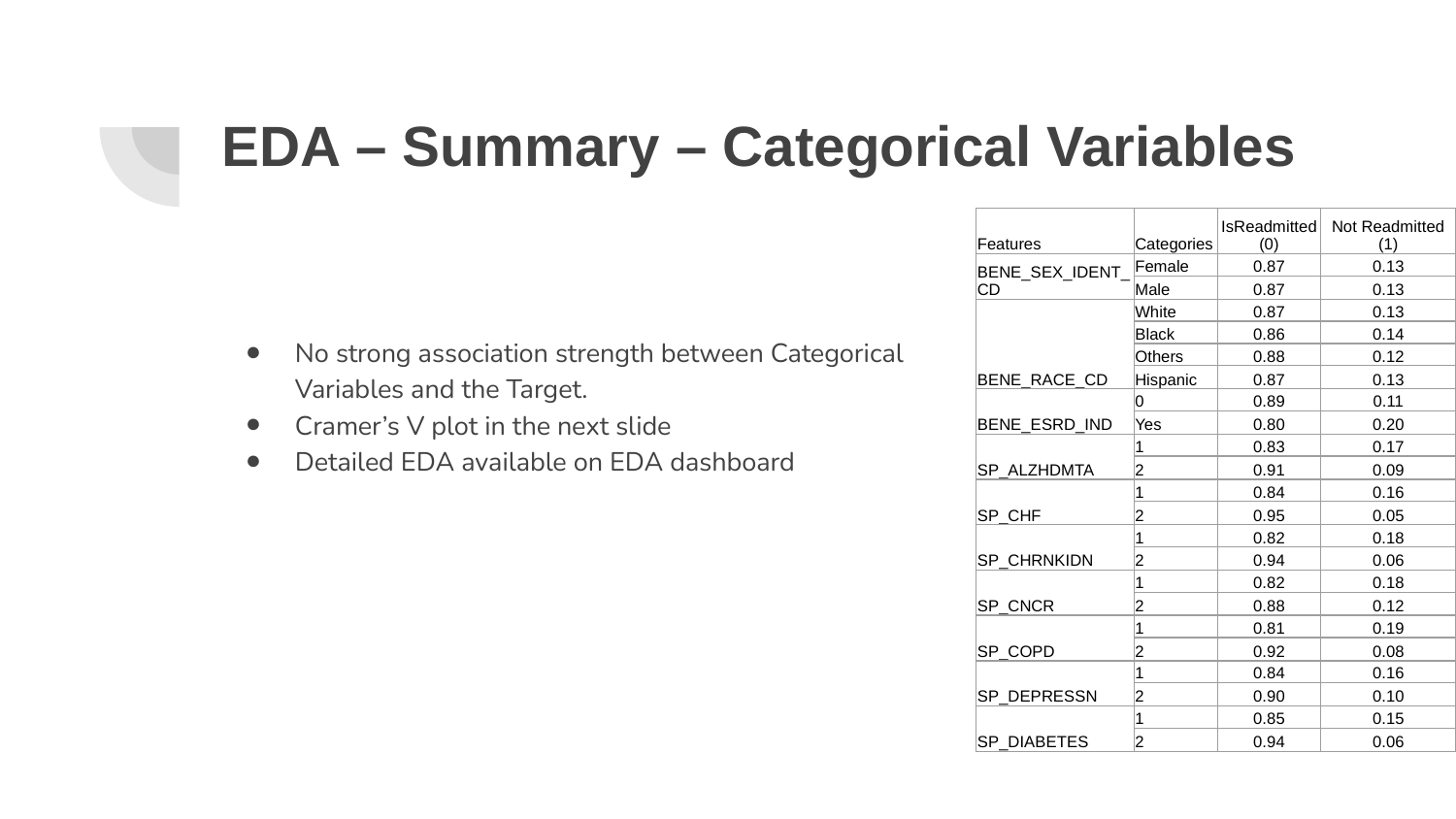

# EDA – Summary – Categorical Variables
| Features | Categories | IsReadmitted (0) | Not Readmitted (1) |
| --- | --- | --- | --- |
| BENE\_SEX\_IDENT\_CD | Female | 0.87 | 0.13 |
|  | Male | 0.87 | 0.13 |
| BENE\_RACE\_CD | White | 0.87 | 0.13 |
|  | Black | 0.86 | 0.14 |
|  | Others | 0.88 | 0.12 |
|  | Hispanic | 0.87 | 0.13 |
| BENE\_ESRD\_IND | 0 | 0.89 | 0.11 |
|  | Yes | 0.80 | 0.20 |
| SP\_ALZHDMTA | 1 | 0.83 | 0.17 |
|  | 2 | 0.91 | 0.09 |
| SP\_CHF | 1 | 0.84 | 0.16 |
|  | 2 | 0.95 | 0.05 |
| SP\_CHRNKIDN | 1 | 0.82 | 0.18 |
|  | 2 | 0.94 | 0.06 |
| SP\_CNCR | 1 | 0.82 | 0.18 |
|  | 2 | 0.88 | 0.12 |
| SP\_COPD | 1 | 0.81 | 0.19 |
|  | 2 | 0.92 | 0.08 |
| SP\_DEPRESSN | 1 | 0.84 | 0.16 |
|  | 2 | 0.90 | 0.10 |
| SP\_DIABETES | 1 | 0.85 | 0.15 |
|  | 2 | 0.94 | 0.06 |
No strong association strength between Categorical Variables and the Target.
Cramer’s V plot in the next slide
Detailed EDA available on EDA dashboard